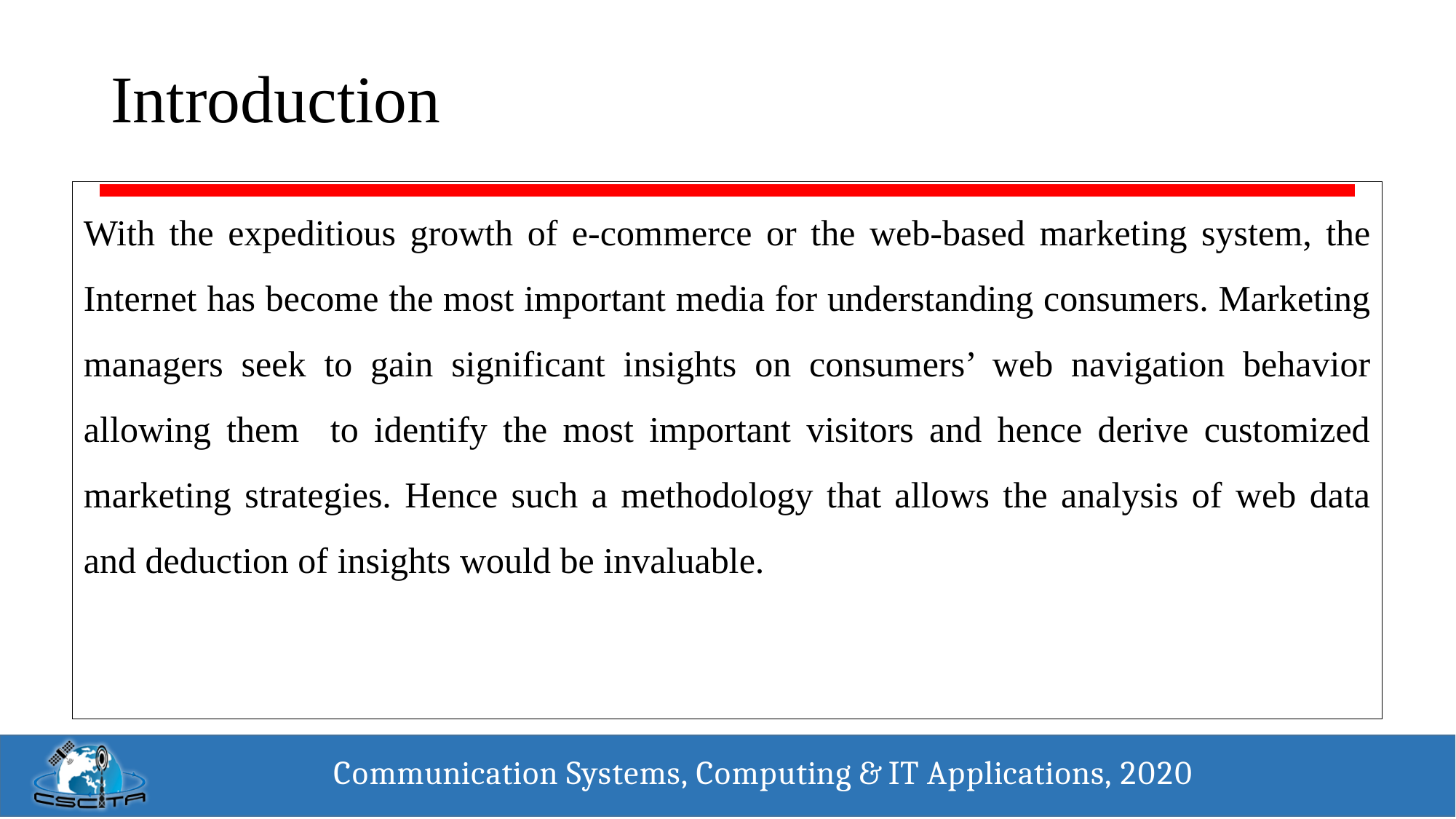

# Introduction
With the expeditious growth of e-commerce or the web-based marketing system, the Internet has become the most important media for understanding consumers. Marketing managers seek to gain significant insights on consumers’ web navigation behavior allowing them  to identify the most important visitors and hence derive customized marketing strategies. Hence such a methodology that allows the analysis of web data and deduction of insights would be invaluable.